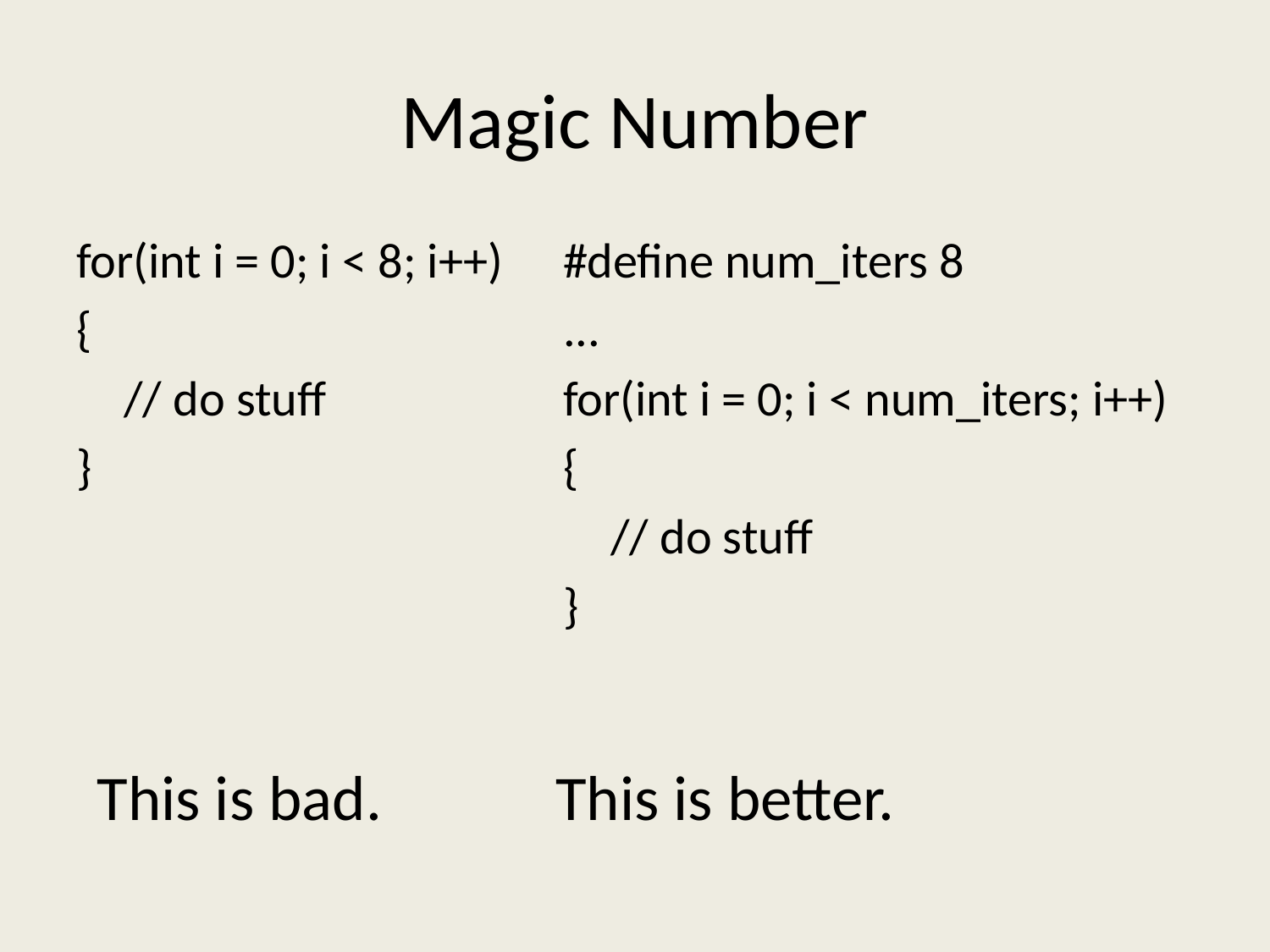

# Magic Number
for(int i = 0; i < 8; i++)
{
	// do stuff
}
#define num_iters 8
...
for(int i = 0; i < num_iters; i++)
{
	// do stuff
}
This is bad.
This is better.